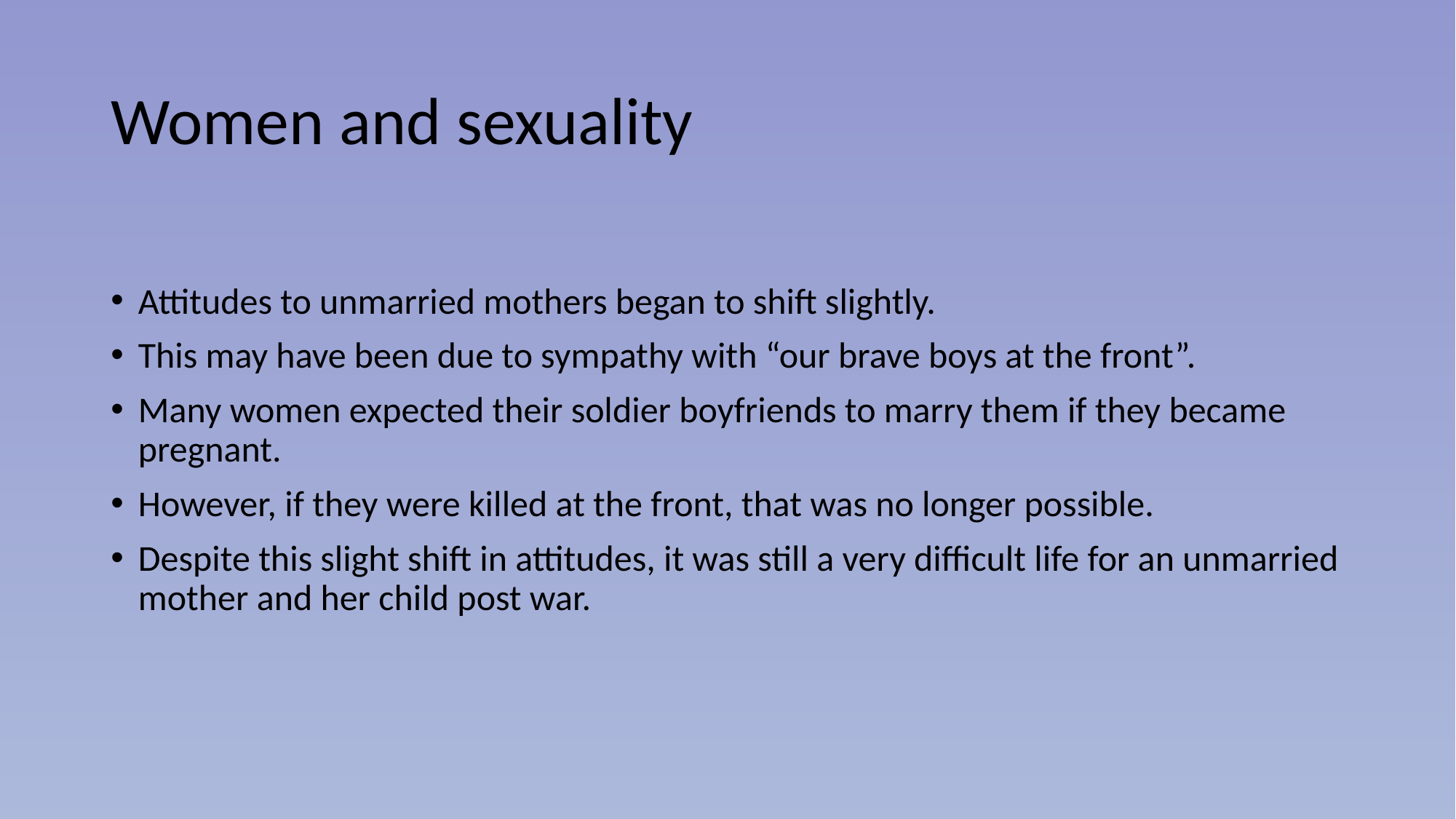

# Women and sexuality

Attitudes to unmarried mothers began to shift slightly.
This may have been due to sympathy with “our brave boys at the front”.
Many women expected their soldier boyfriends to marry them if they became pregnant.
However, if they were killed at the front, that was no longer possible.
Despite this slight shift in attitudes, it was still a very difficult life for an unmarried mother and her child post war.